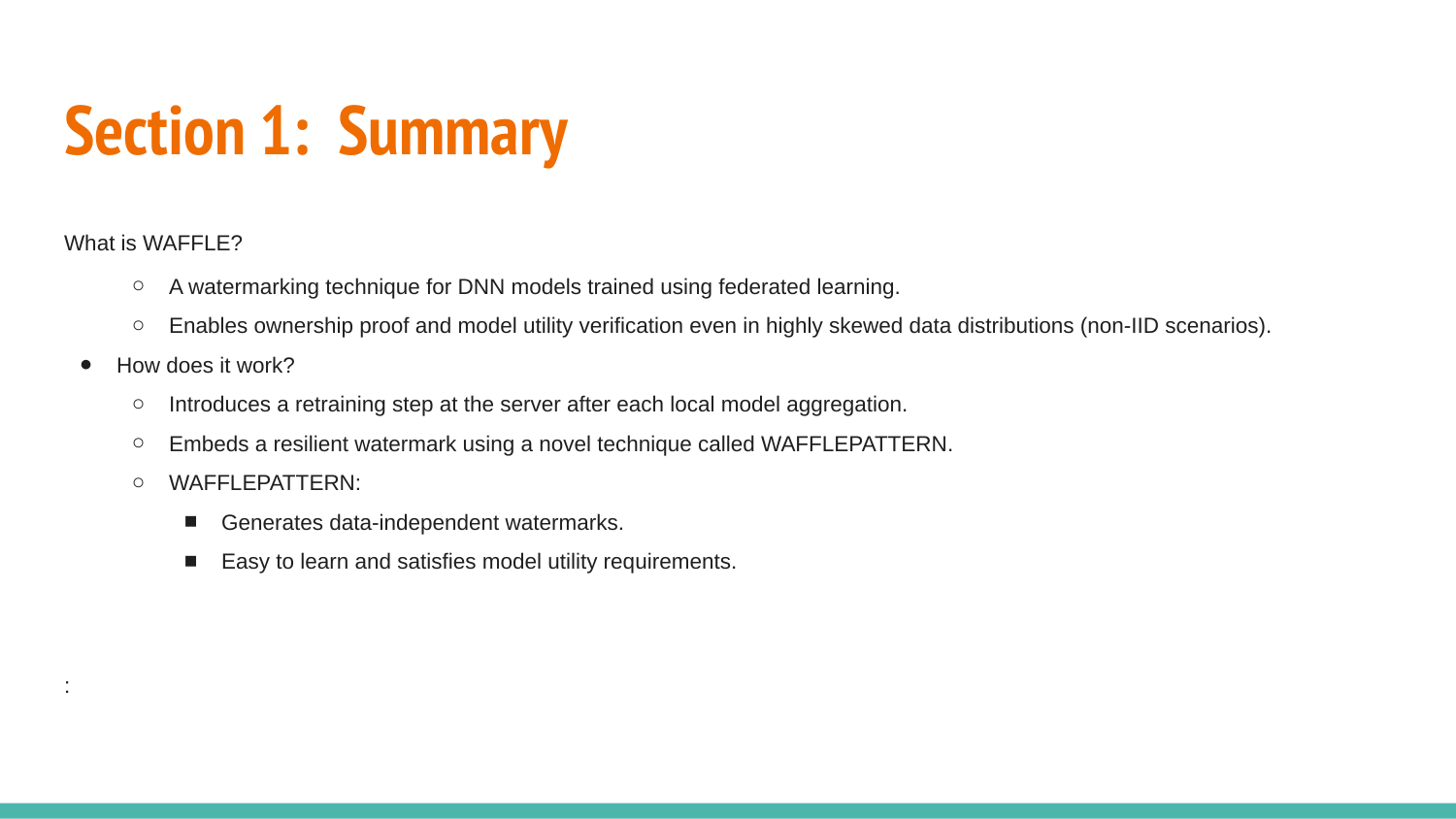

# Section 1:  Summary
What is WAFFLE?
A watermarking technique for DNN models trained using federated learning.
Enables ownership proof and model utility verification even in highly skewed data distributions (non-IID scenarios).
How does it work?
Introduces a retraining step at the server after each local model aggregation.
Embeds a resilient watermark using a novel technique called WAFFLEPATTERN.
WAFFLEPATTERN:
Generates data-independent watermarks.
Easy to learn and satisfies model utility requirements.

: